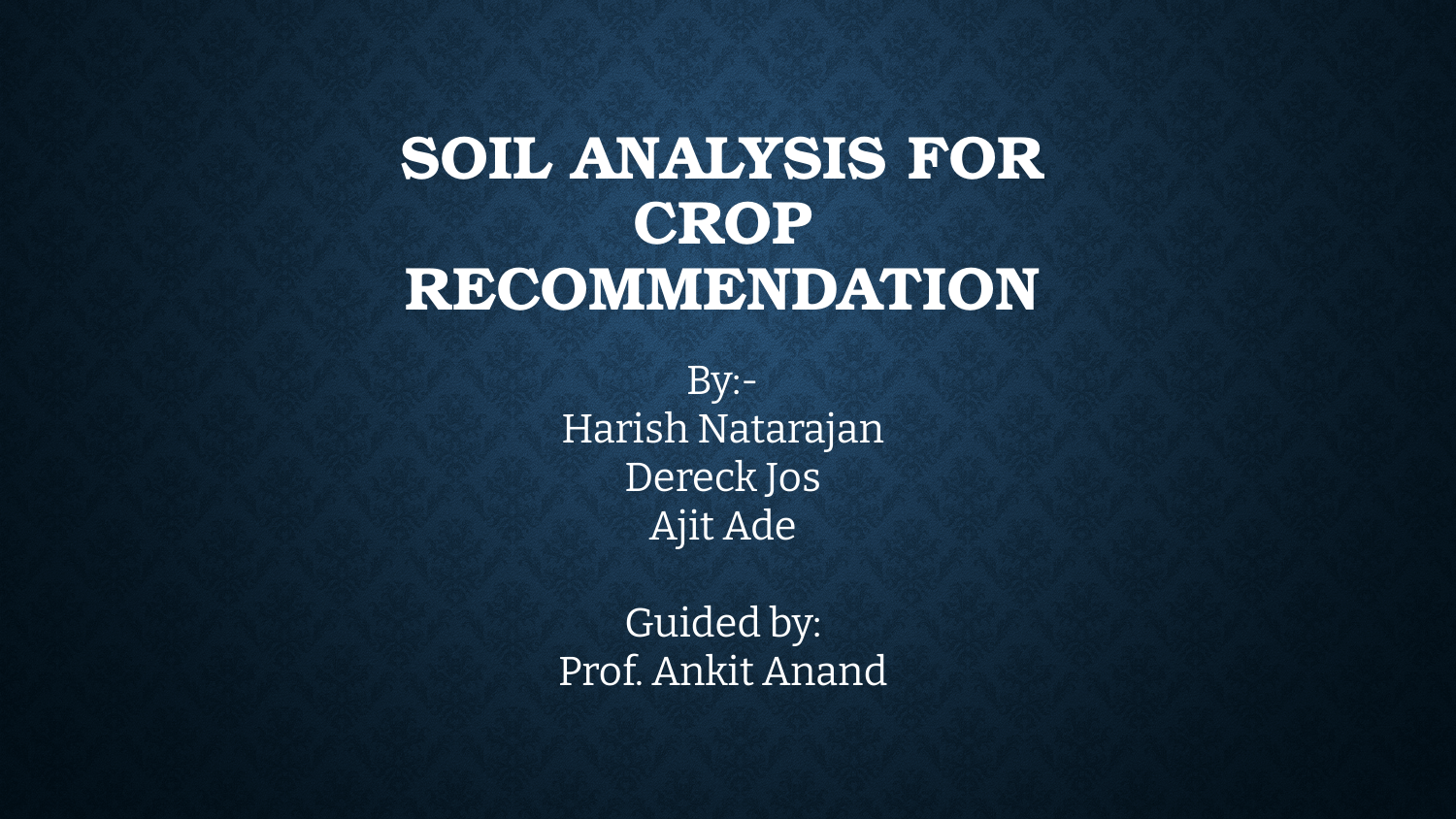

# Soil Analysis For Crop rEcommendation
By:-
Harish Natarajan
Dereck Jos
Ajit Ade

Guided by:
Prof. Ankit Anand